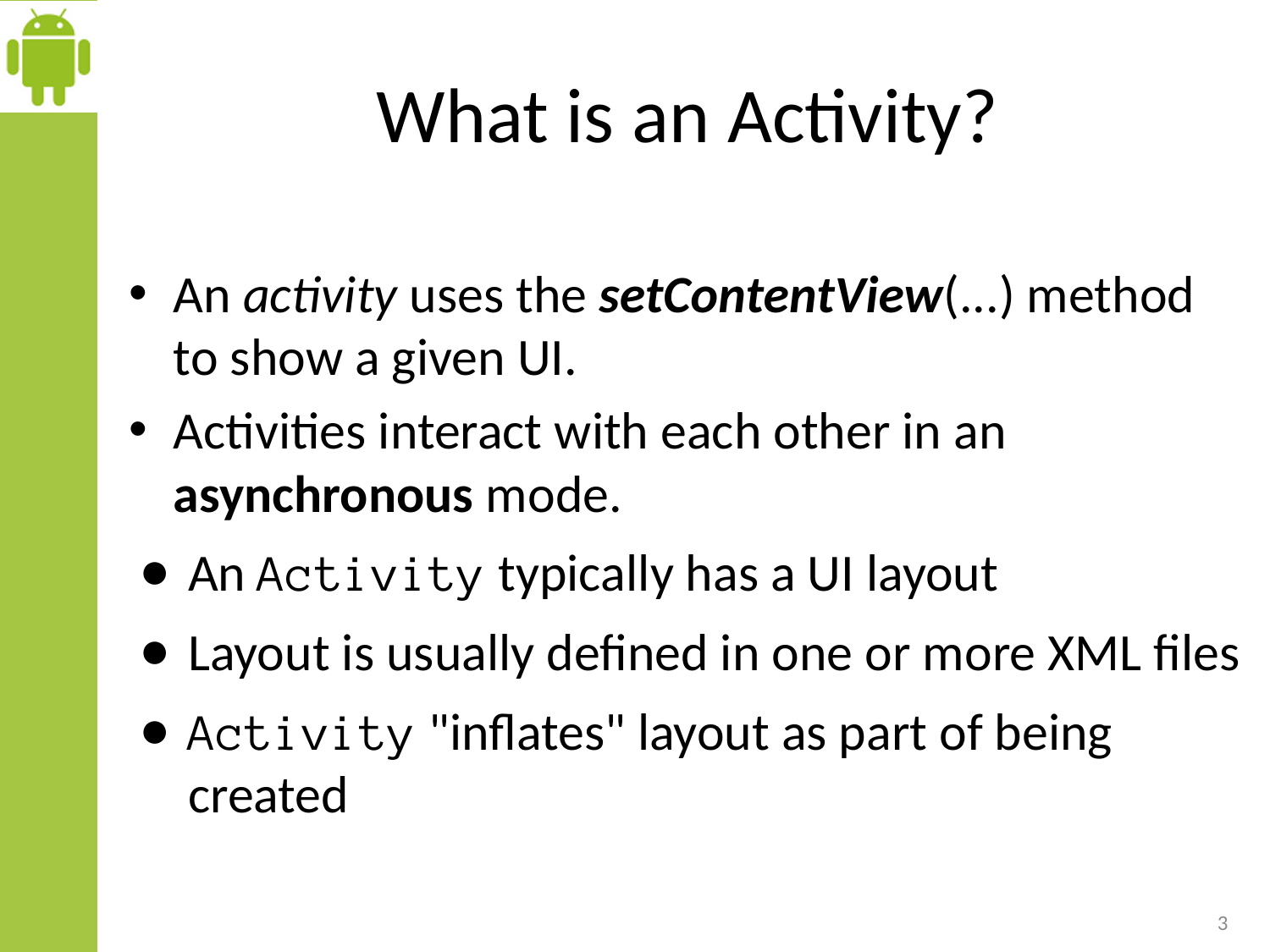

# What is an Activity?
An activity uses the setContentView(...) method to show a given UI.
Activities interact with each other in an asynchronous mode.
An Activity typically has a UI layout
Layout is usually defined in one or more XML files
Activity "inflates" layout as part of being created

3